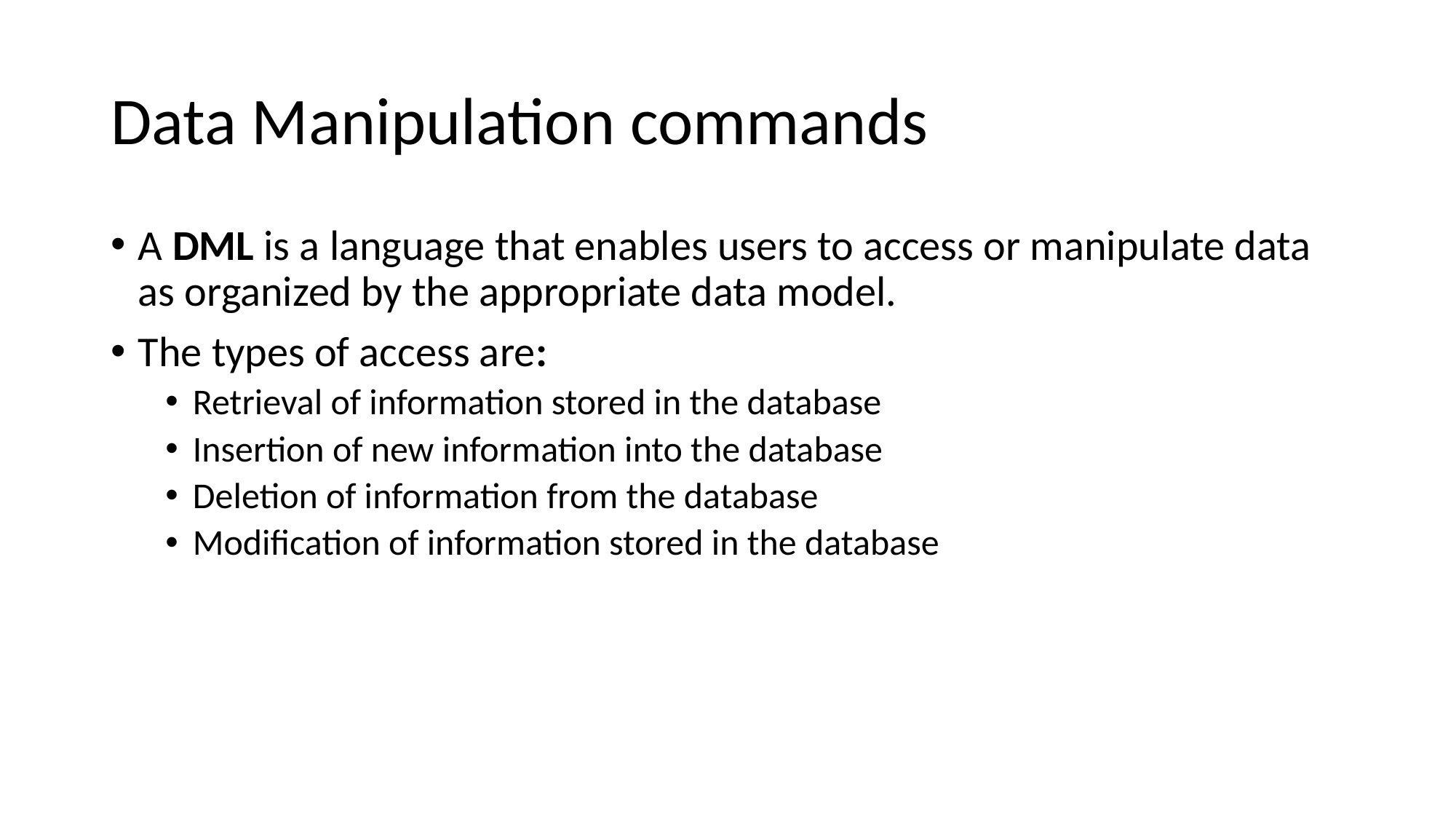

# Data Manipulation commands
A DML is a language that enables users to access or manipulate data as organized by the appropriate data model.
The types of access are:
Retrieval of information stored in the database
Insertion of new information into the database
Deletion of information from the database
Modification of information stored in the database